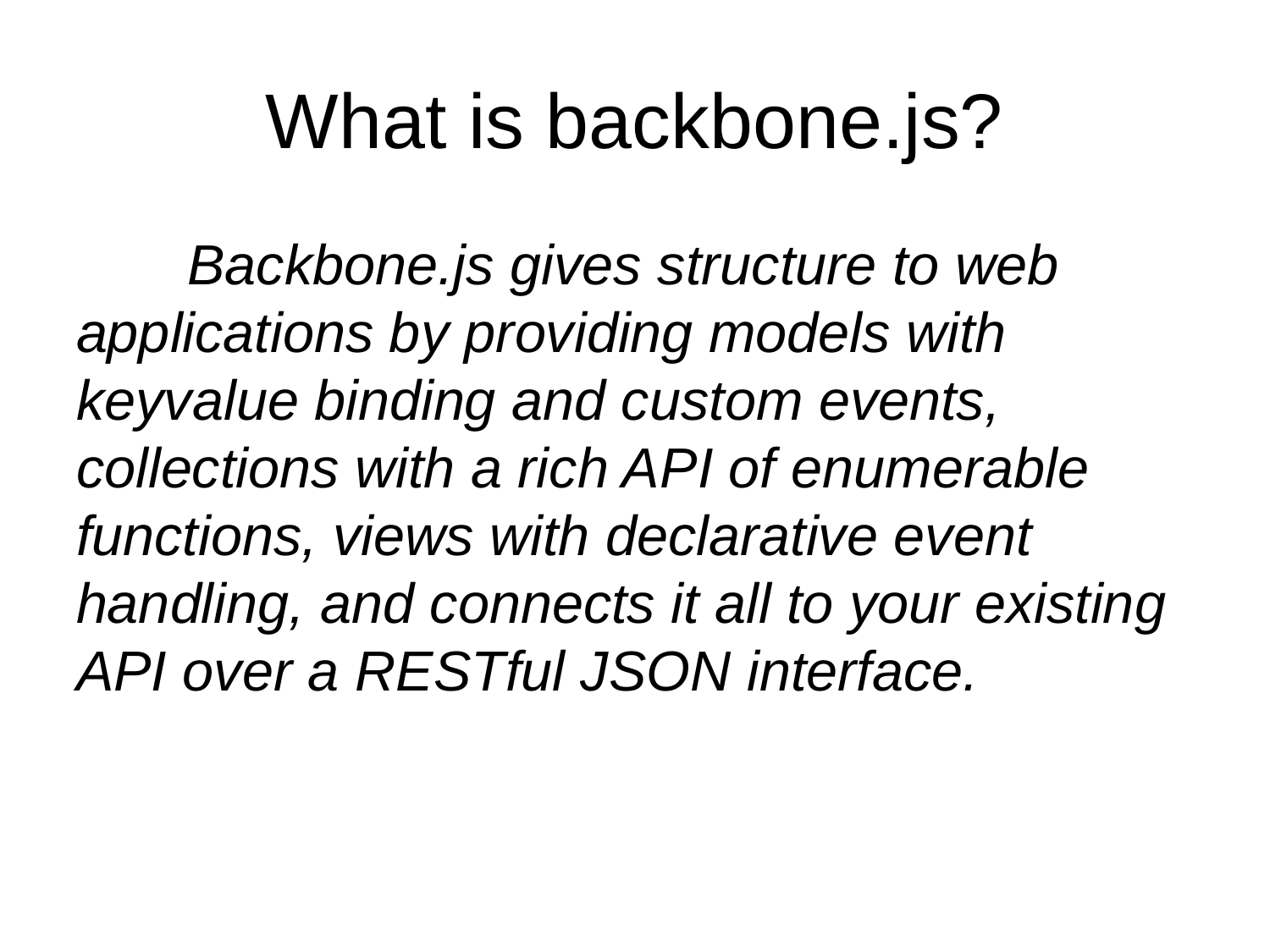

# What is backbone.js?
Backbone.js gives structure to web applications by providing models with keyvalue binding and custom events, collections with a rich API of enumerable functions, views with declarative event handling, and connects it all to your existing API over a RESTful JSON interface.